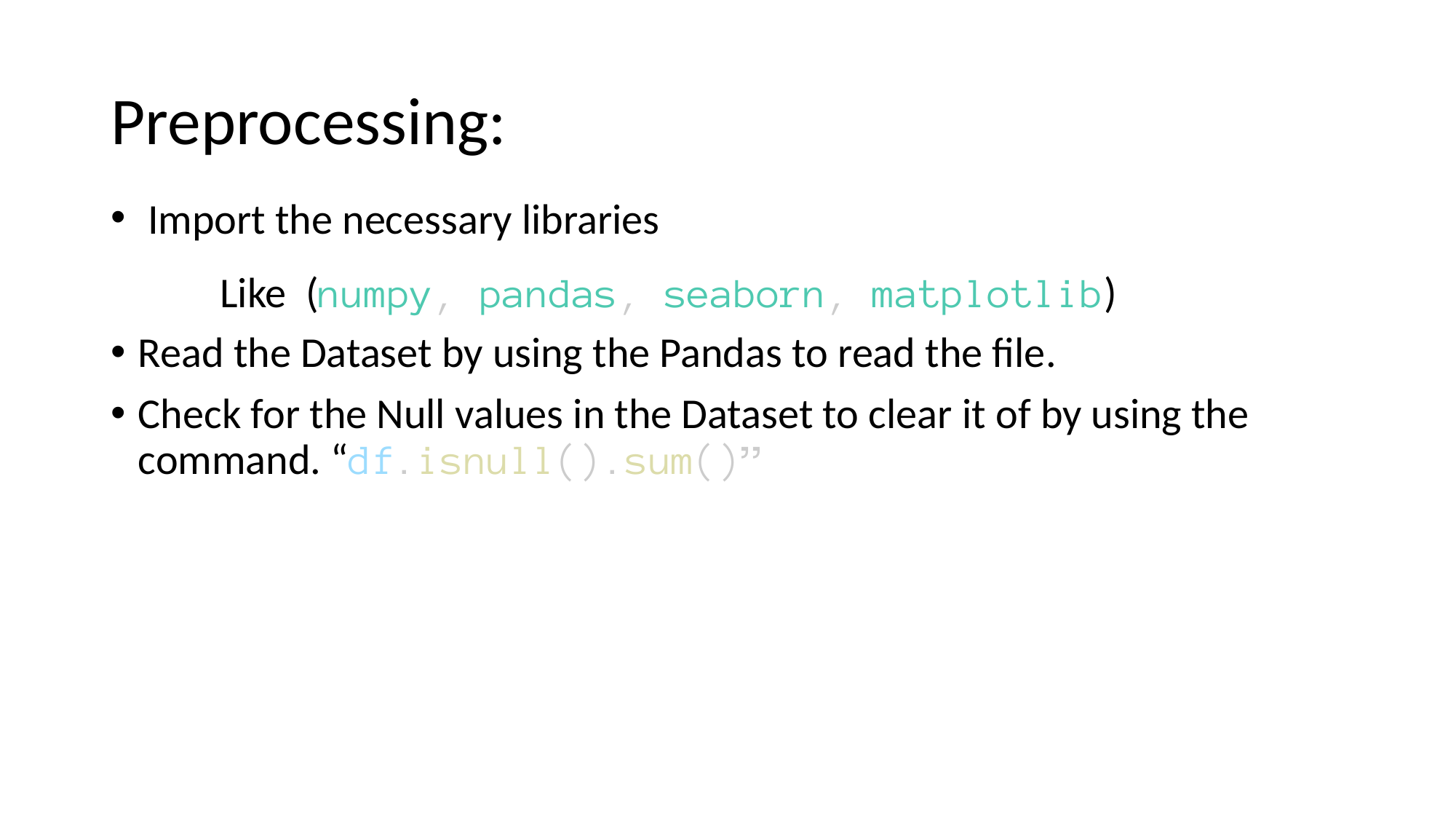

# Preprocessing:
 Import the necessary libraries

	Like  (numpy, pandas, seaborn, matplotlib)
Read the Dataset by using the Pandas to read the file.
Check for the Null values in the Dataset to clear it of by using the command. “df.isnull().sum()”